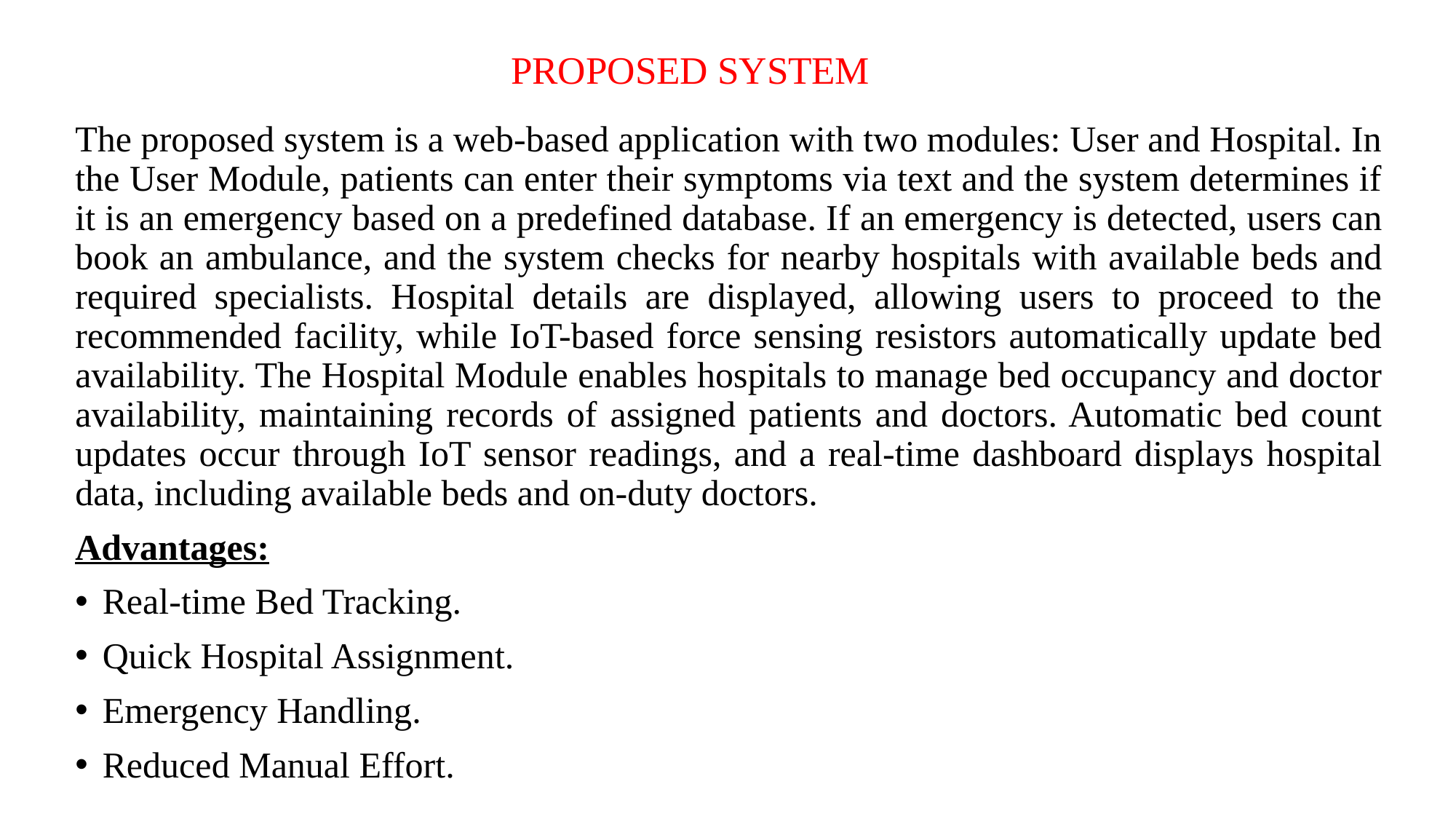

# PROPOSED SYSTEM
The proposed system is a web-based application with two modules: User and Hospital. In the User Module, patients can enter their symptoms via text and the system determines if it is an emergency based on a predefined database. If an emergency is detected, users can book an ambulance, and the system checks for nearby hospitals with available beds and required specialists. Hospital details are displayed, allowing users to proceed to the recommended facility, while IoT-based force sensing resistors automatically update bed availability. The Hospital Module enables hospitals to manage bed occupancy and doctor availability, maintaining records of assigned patients and doctors. Automatic bed count updates occur through IoT sensor readings, and a real-time dashboard displays hospital data, including available beds and on-duty doctors.
Advantages:
Real-time Bed Tracking.
Quick Hospital Assignment.
Emergency Handling.
Reduced Manual Effort.